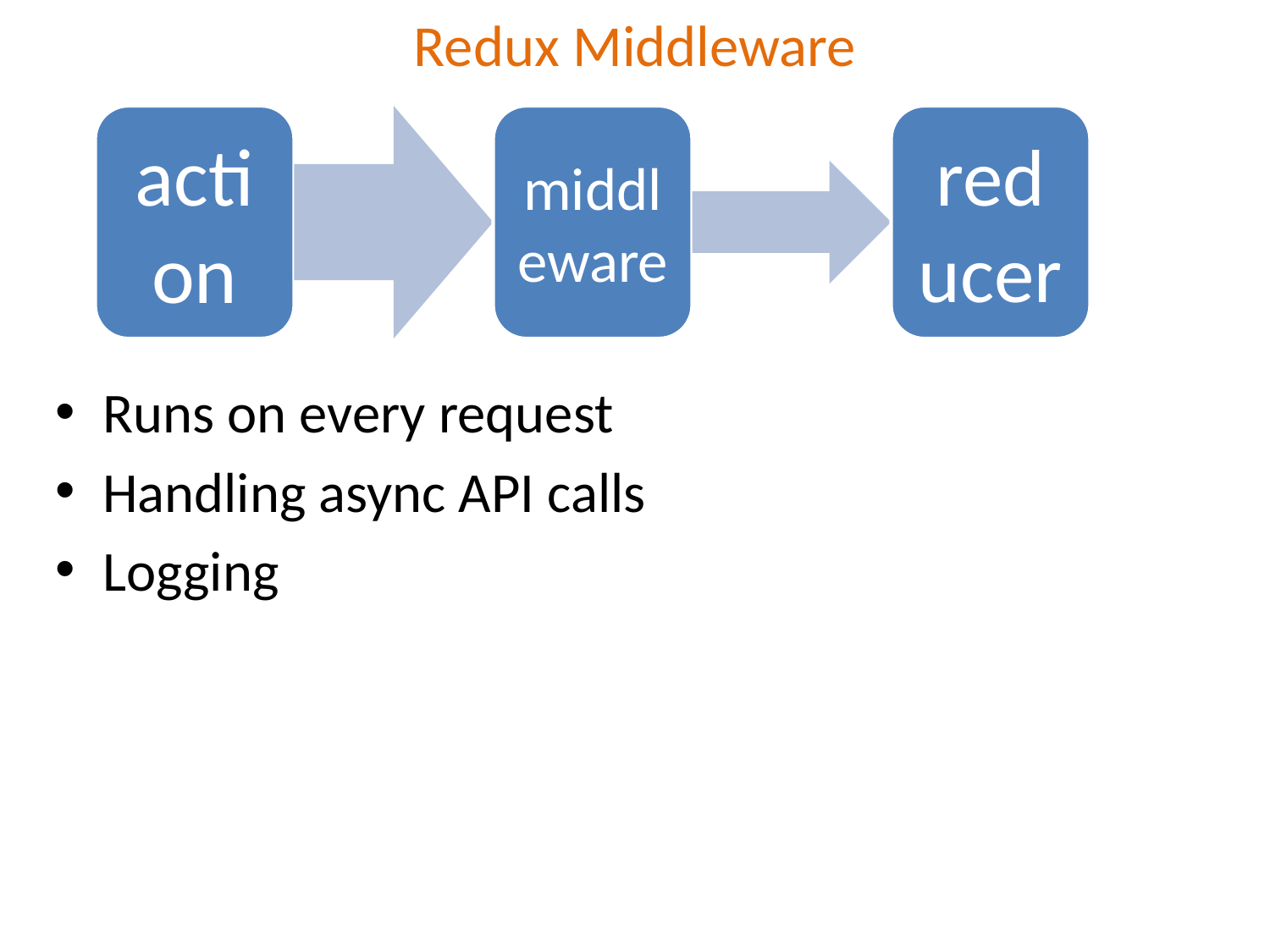

# Redux Middleware
middleware
reducer
action
Runs on every request
Handling async API calls
Logging